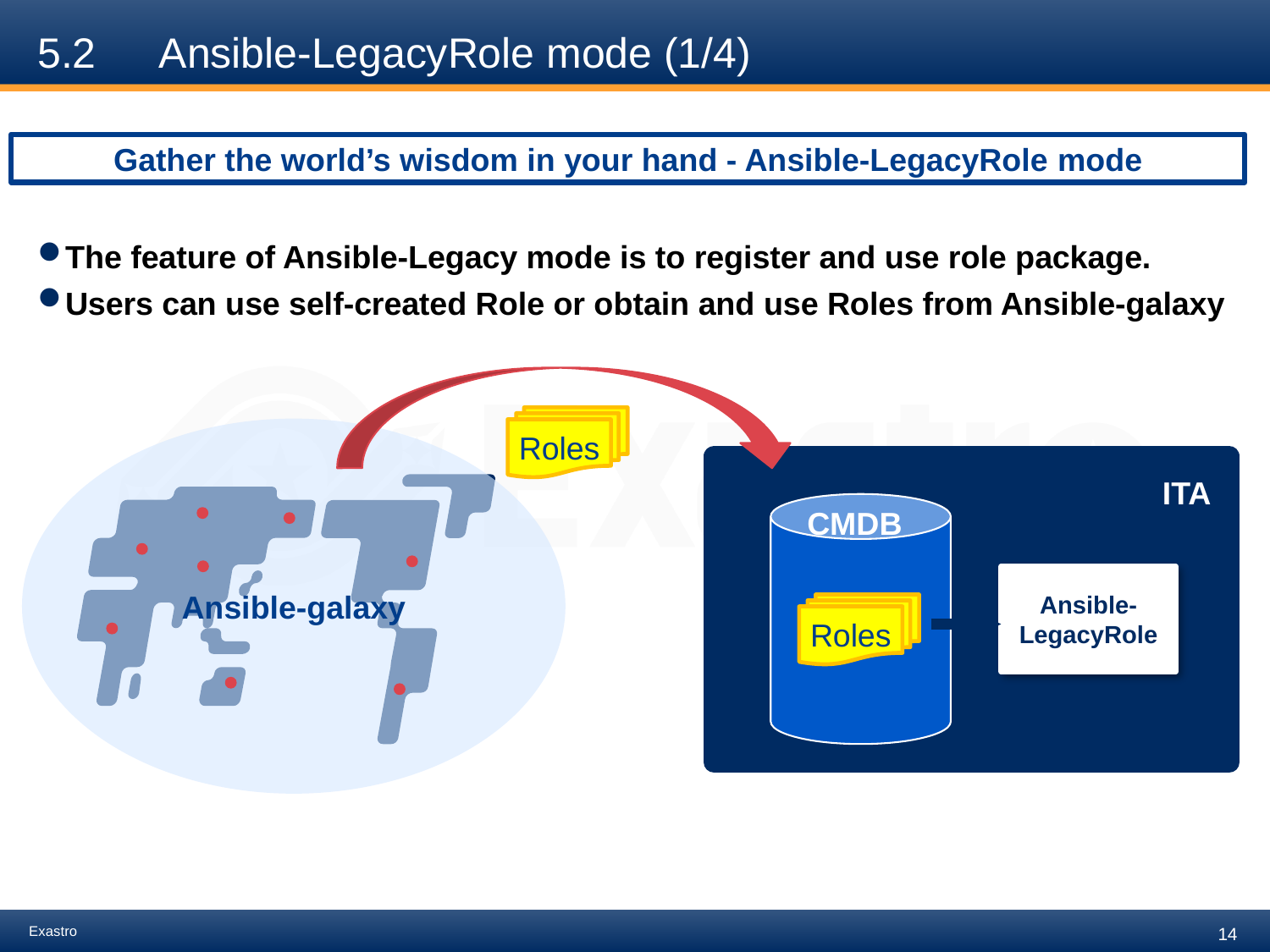

# 5.2　Ansible-LegacyRole mode (1/4)
Gather the world’s wisdom in your hand - Ansible-LegacyRole mode
The feature of Ansible-Legacy mode is to register and use role package.
Users can use self-created Role or obtain and use Roles from Ansible-galaxy

Roles
Ansible-galaxy

ITA

CMDB

Ansible-
LegacyRole
Roles